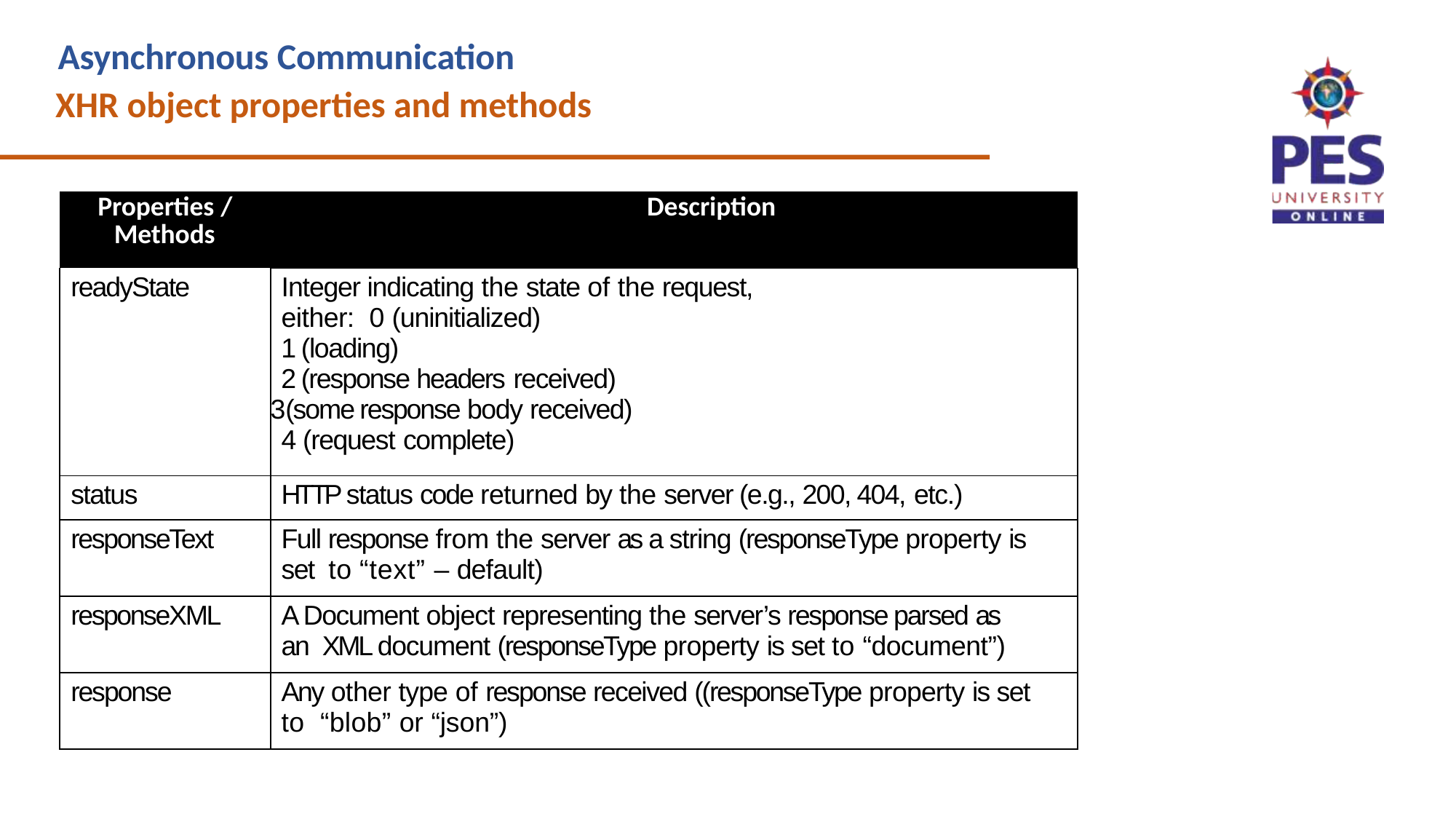

# Asynchronous Communication
XHR object properties and methods

| Properties / Description Methods |  |
| --- | --- |
| readyState | Integer indicating the state of the request, either: 0 (uninitialized) (loading) (response headers received) (some response body received) 4 (request complete) |
| status | HTTP status code returned by the server (e.g., 200, 404, etc.) |
| responseText | Full response from the server as a string (responseType property is set to “text” – default) |
| responseXML | A Document object representing the server’s response parsed as an XML document (responseType property is set to “document”) |
| response | Any other type of response received ((responseType property is set to “blob” or “json”) |